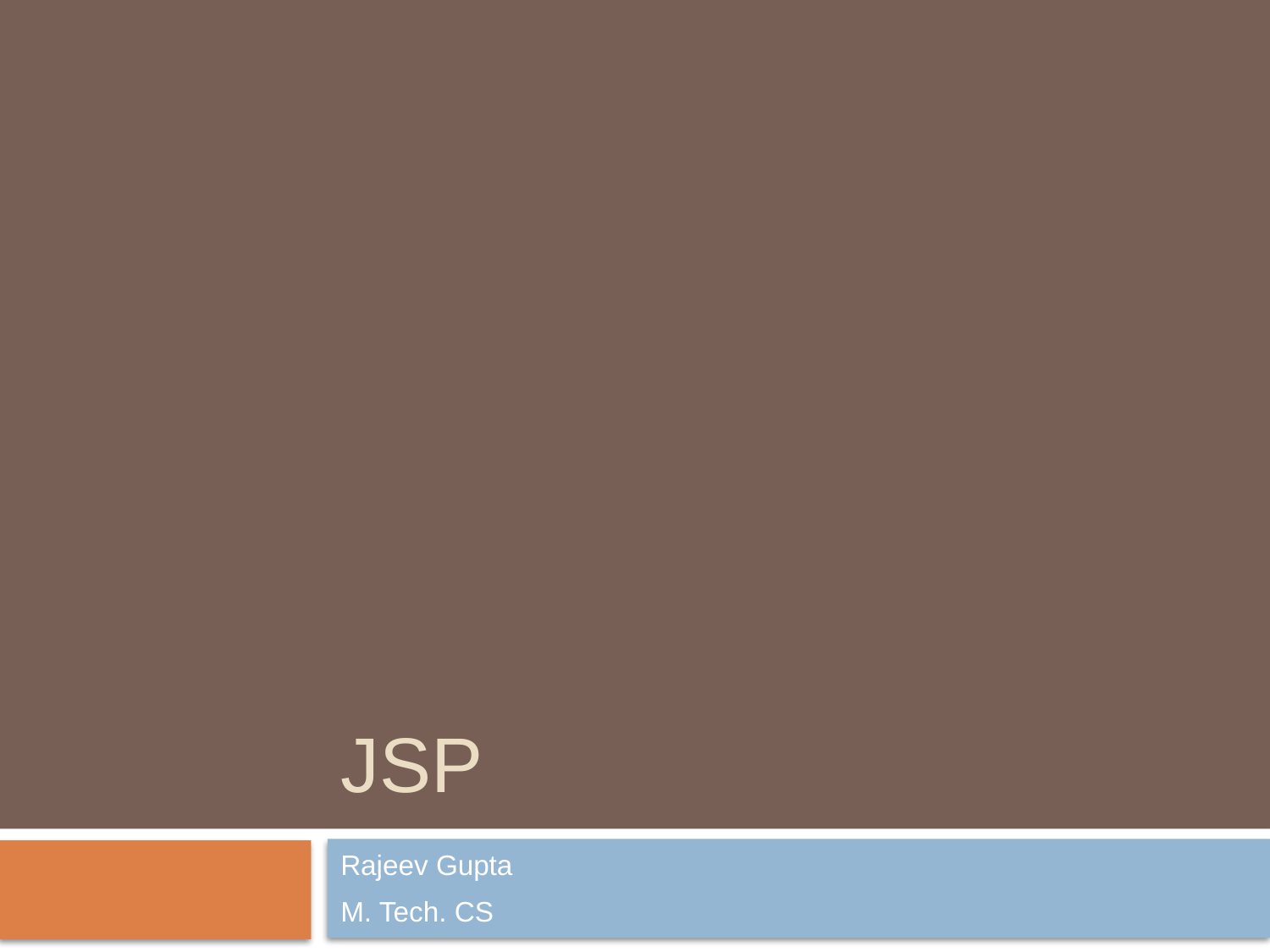

# JSP
Rajeev Gupta
M. Tech. CS